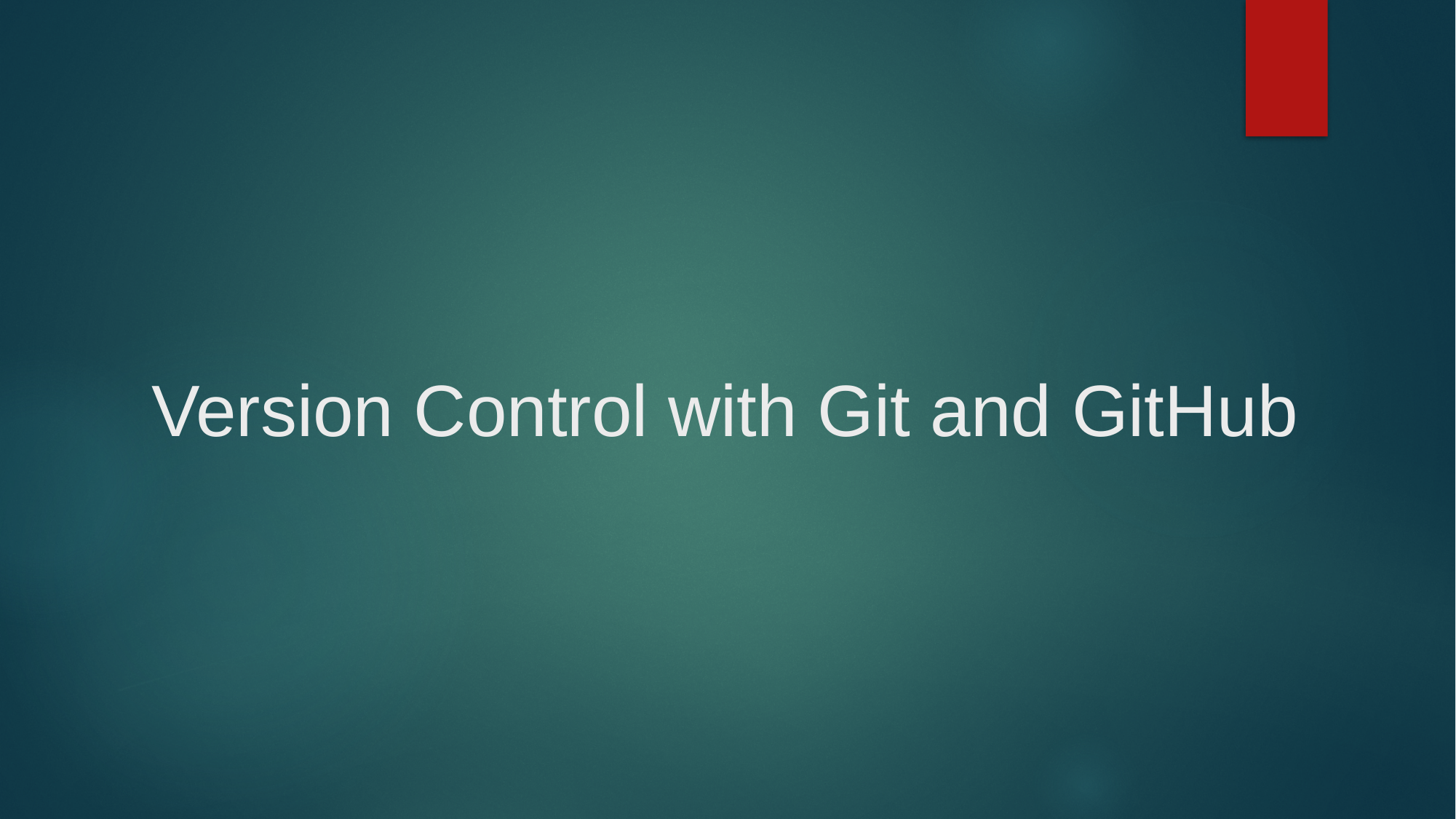

# Version Control with Git and GitHub